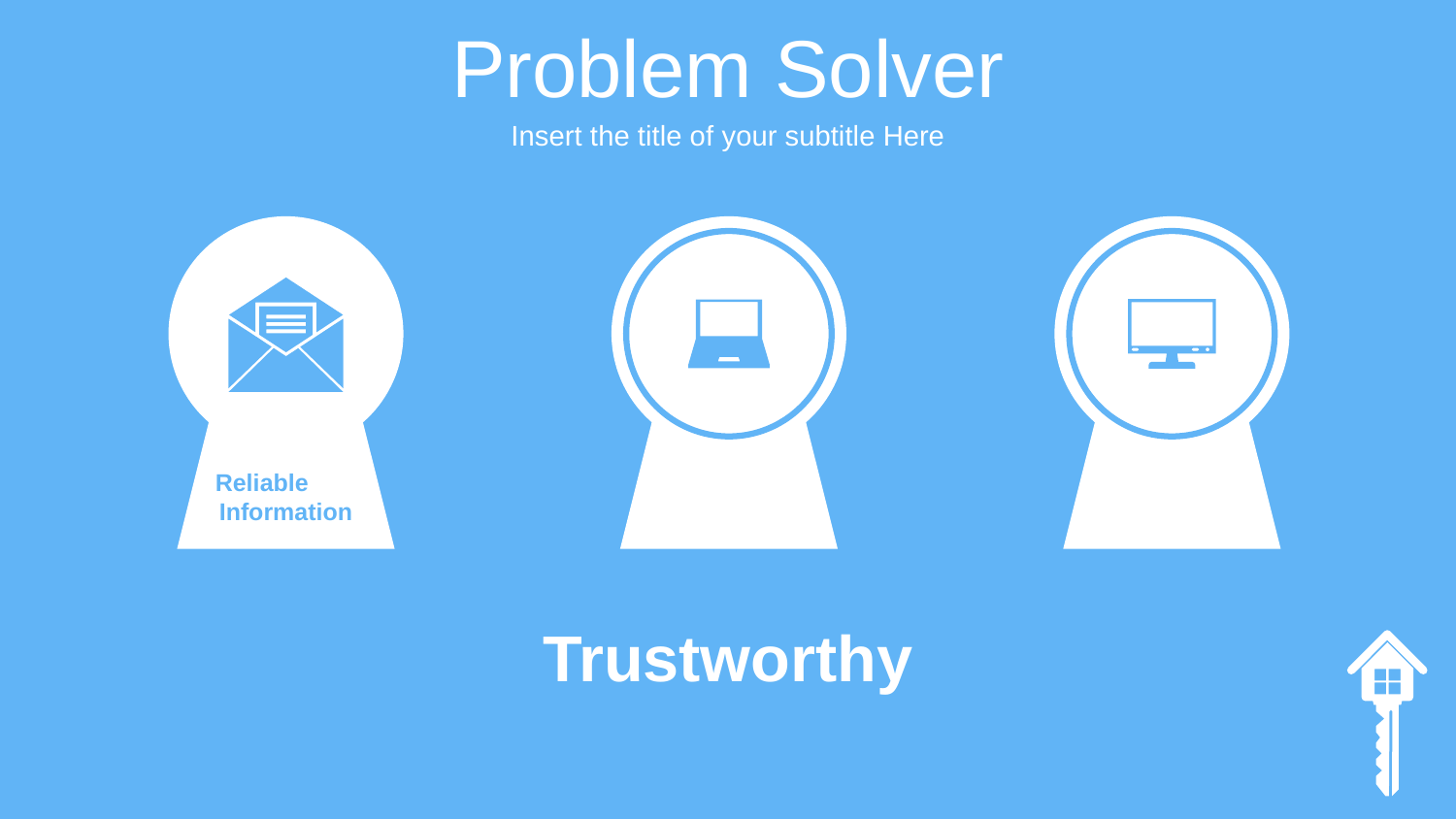

Problem Solver
Insert the title of your subtitle Here

Reliable        Information
Trustworthy